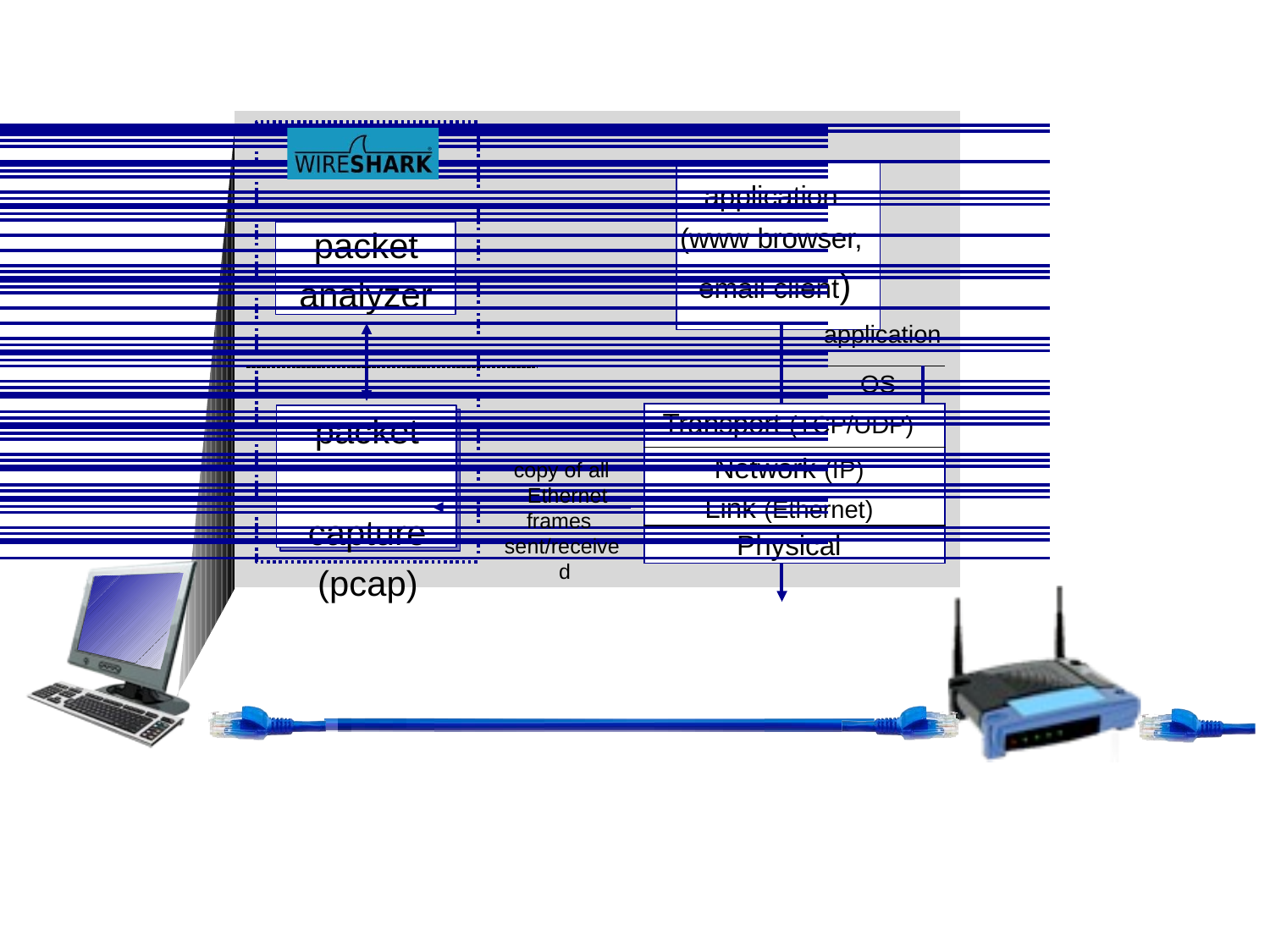

# application  (www browser,  email client)
packet
analyzer

|  | application |  |
| --- | --- | --- |
|  | OS |  |
| Transport (TCP/UDP) |  |  |
| Network (IP) |  |  |
| Link (Ethernet) |  |  |
| Physical |  |  |
|  |  |  |

packet  capture  (pcap)

copy of all  Ethernet
frames  sent/receive  d